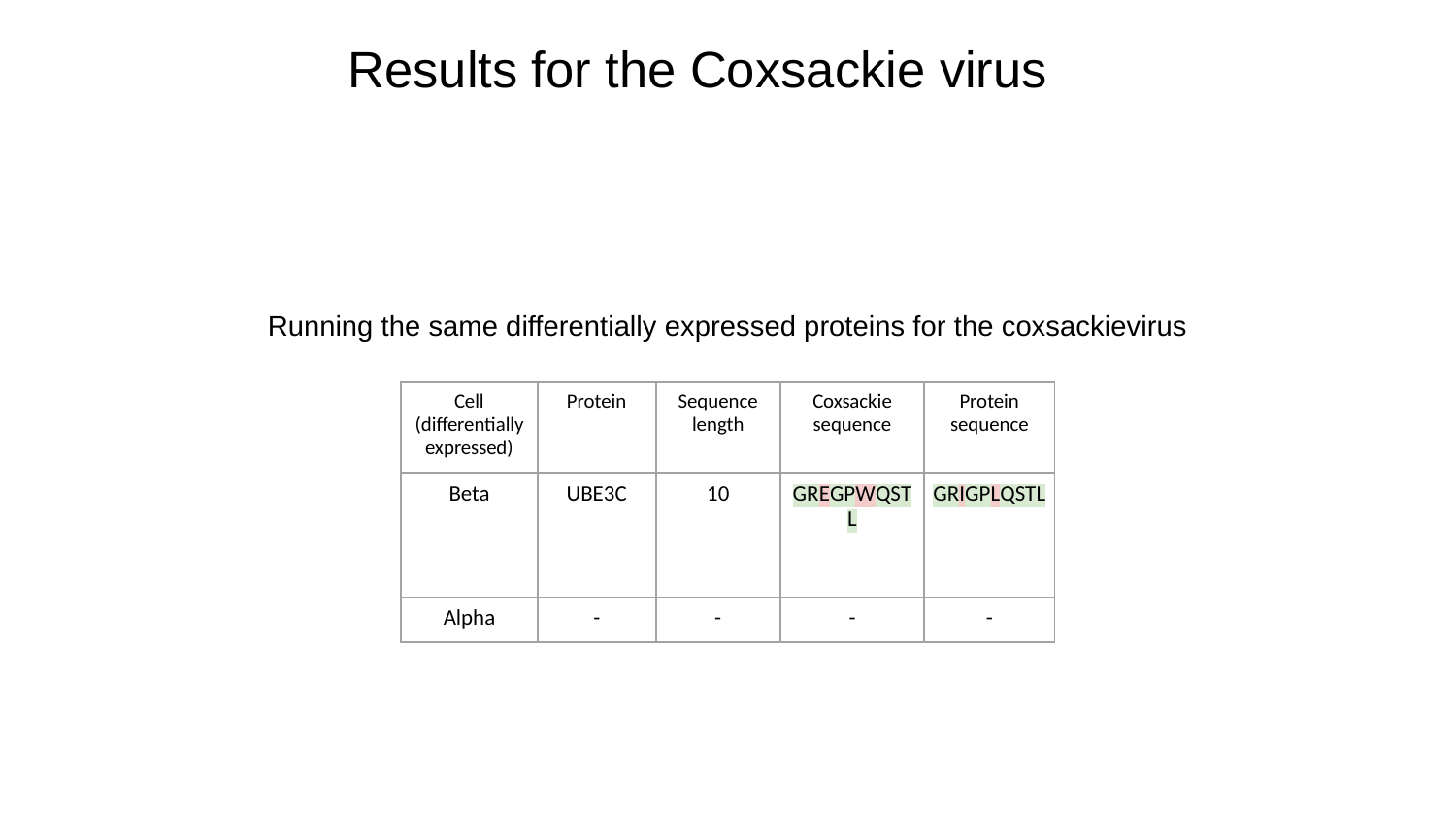

# Results for the Coxsackie virus
Running the same differentially expressed proteins for the coxsackievirus
| Cell (differentially expressed) | Protein | Sequence length | Coxsackie sequence | Protein sequence |
| --- | --- | --- | --- | --- |
| Beta | UBE3C | 10 | GREGPWQSTL | GRIGPLQSTL |
| Alpha | - | - | - | - |